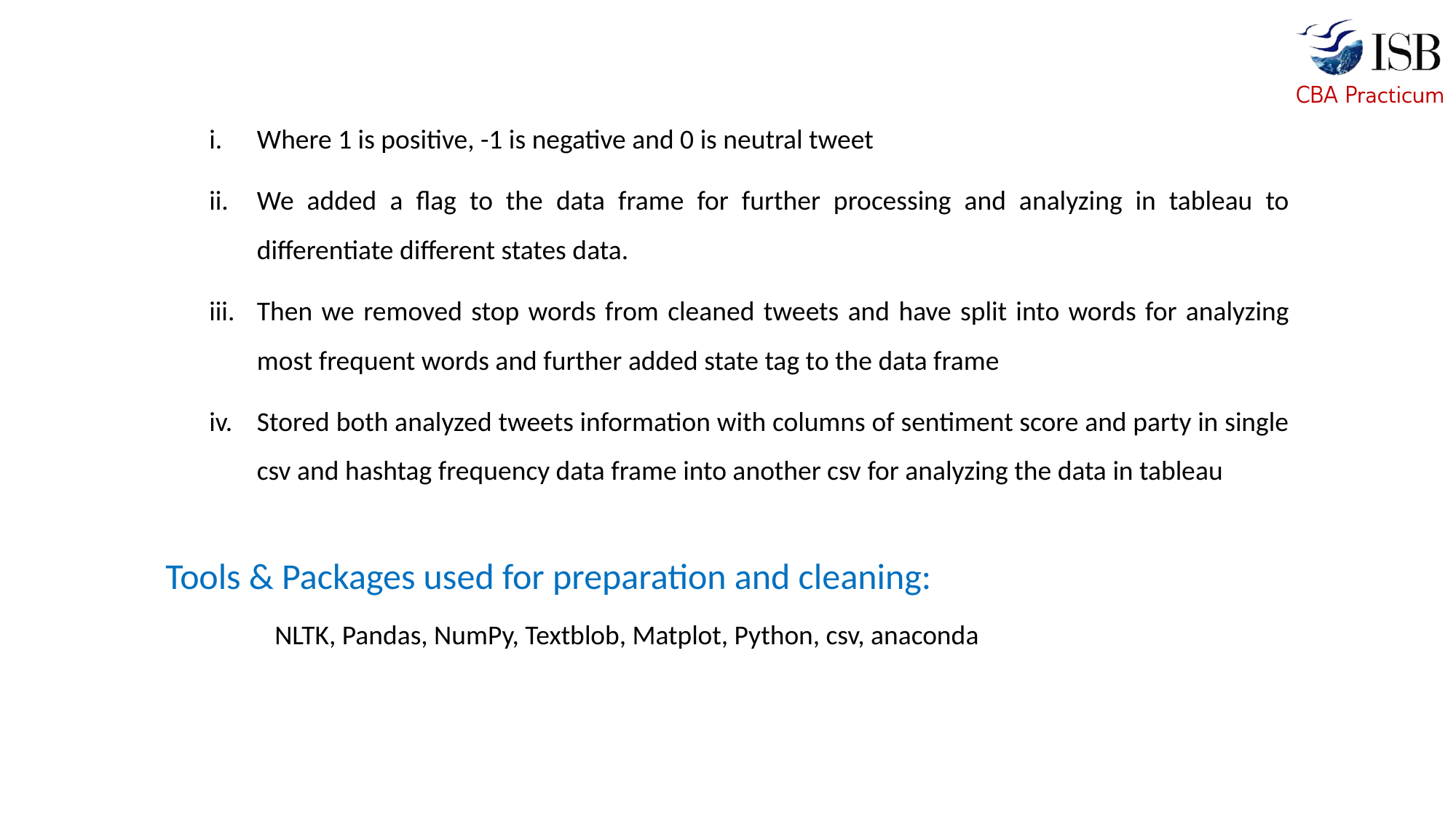

Where 1 is positive, -1 is negative and 0 is neutral tweet
We added a flag to the data frame for further processing and analyzing in tableau to differentiate different states data.
Then we removed stop words from cleaned tweets and have split into words for analyzing most frequent words and further added state tag to the data frame
Stored both analyzed tweets information with columns of sentiment score and party in single csv and hashtag frequency data frame into another csv for analyzing the data in tableau

Tools & Packages used for preparation and cleaning:
	NLTK, Pandas, NumPy, Textblob, Matplot, Python, csv, anaconda

7